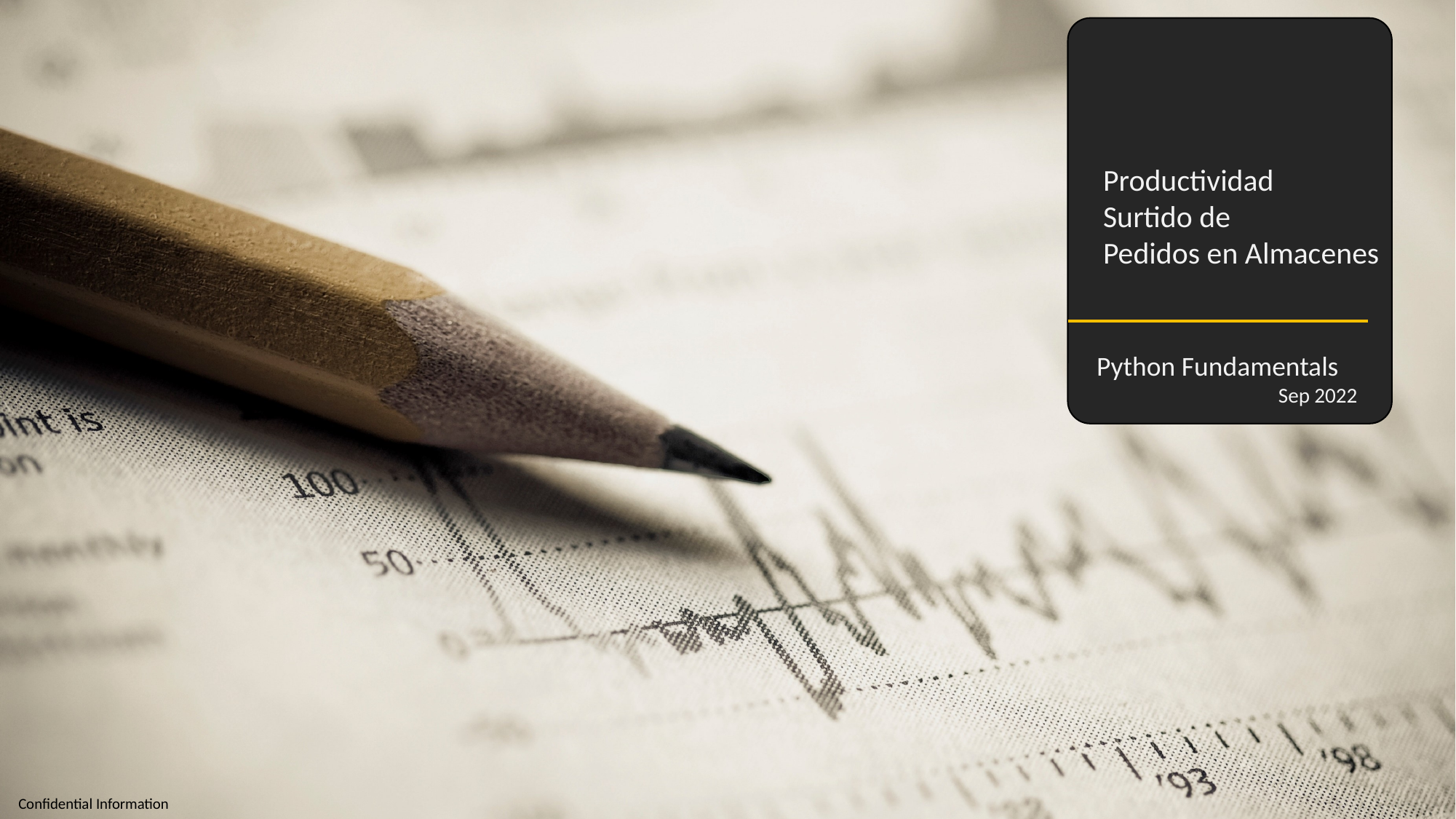

Productividad
Surtido de
Pedidos en Almacenes
Python Fundamentals
Sep 2022